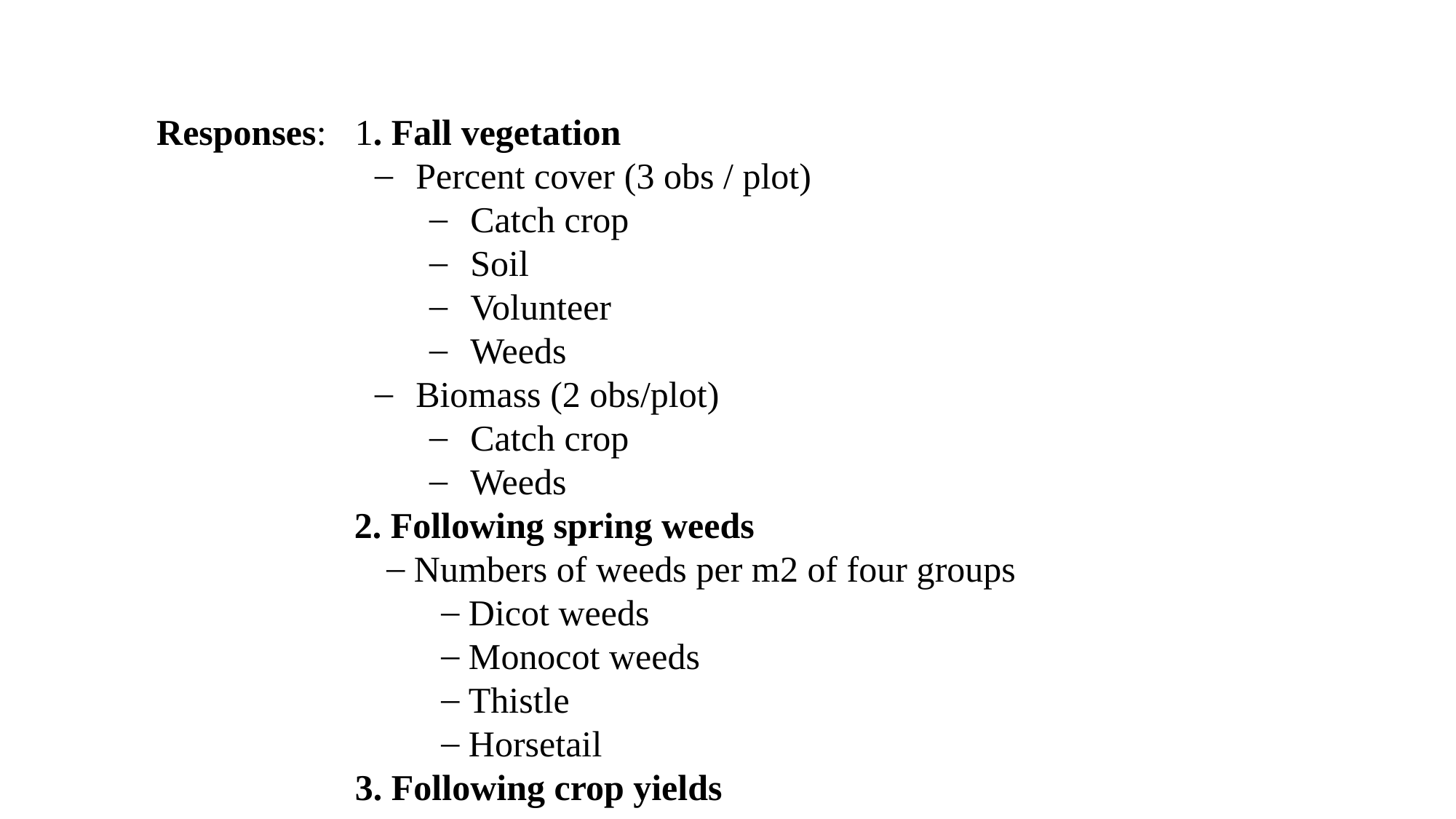

Responses:	1. Fall vegetation
Percent cover (3 obs / plot)
Catch crop
Soil
Volunteer
Weeds
Biomass (2 obs/plot)
Catch crop
Weeds
 Following spring weeds
Numbers of weeds per m2 of four groups
Dicot weeds
Monocot weeds
Thistle
Horsetail
	3. Following crop yields